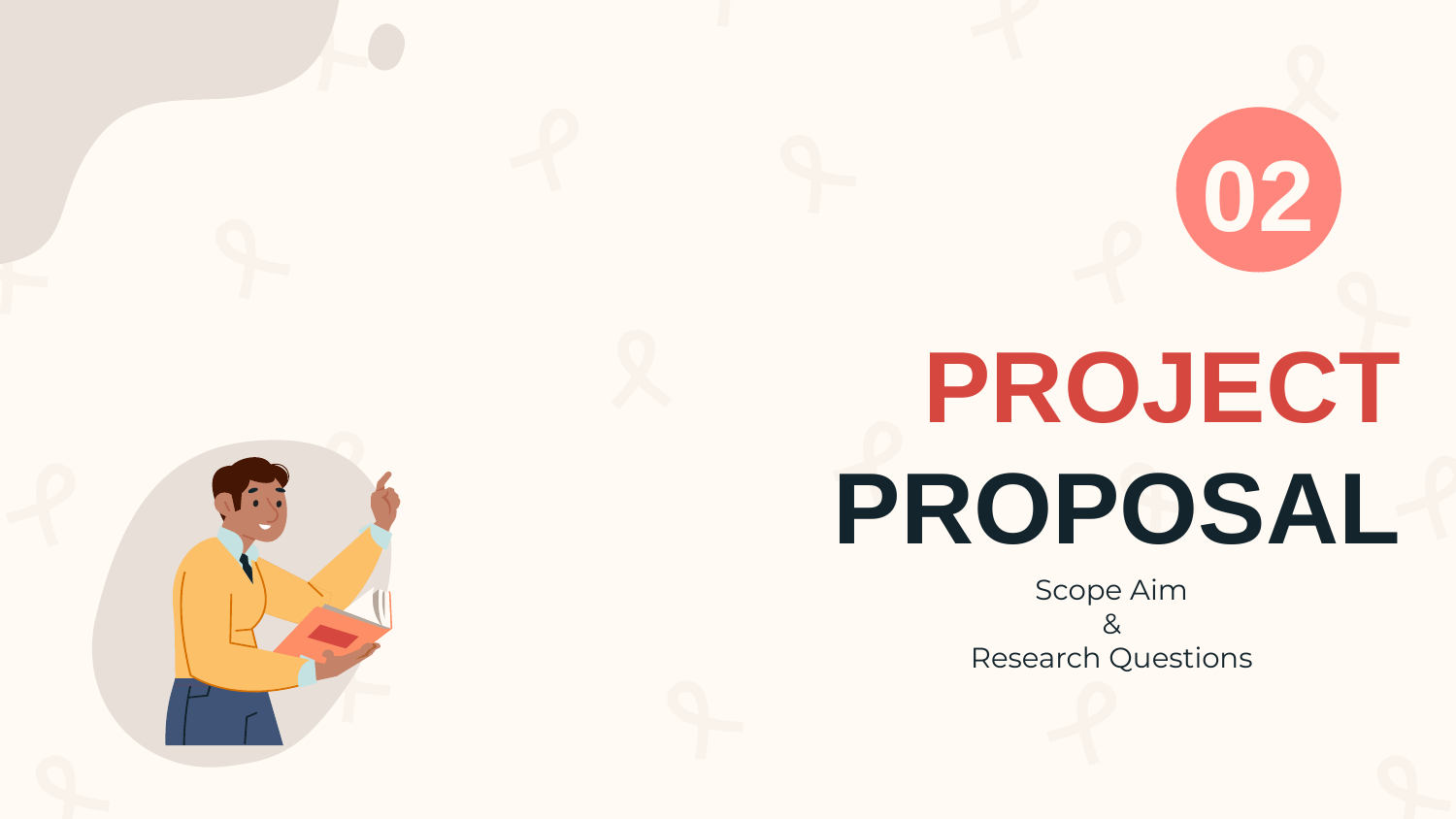

02
# PROJECT PROPOSAL

Scope Aim
&
Research Questions